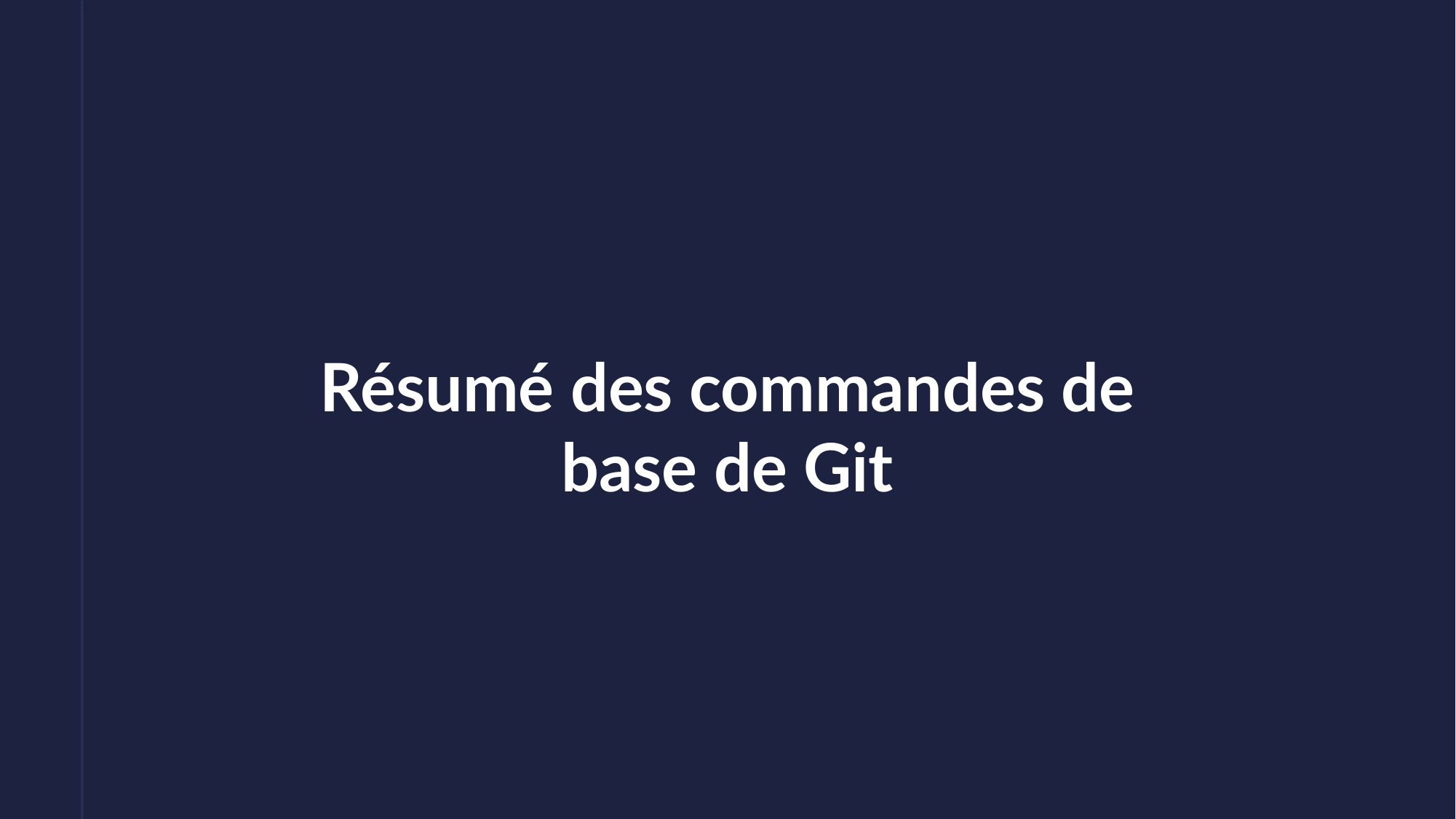

Résumé des commandes de base de Git